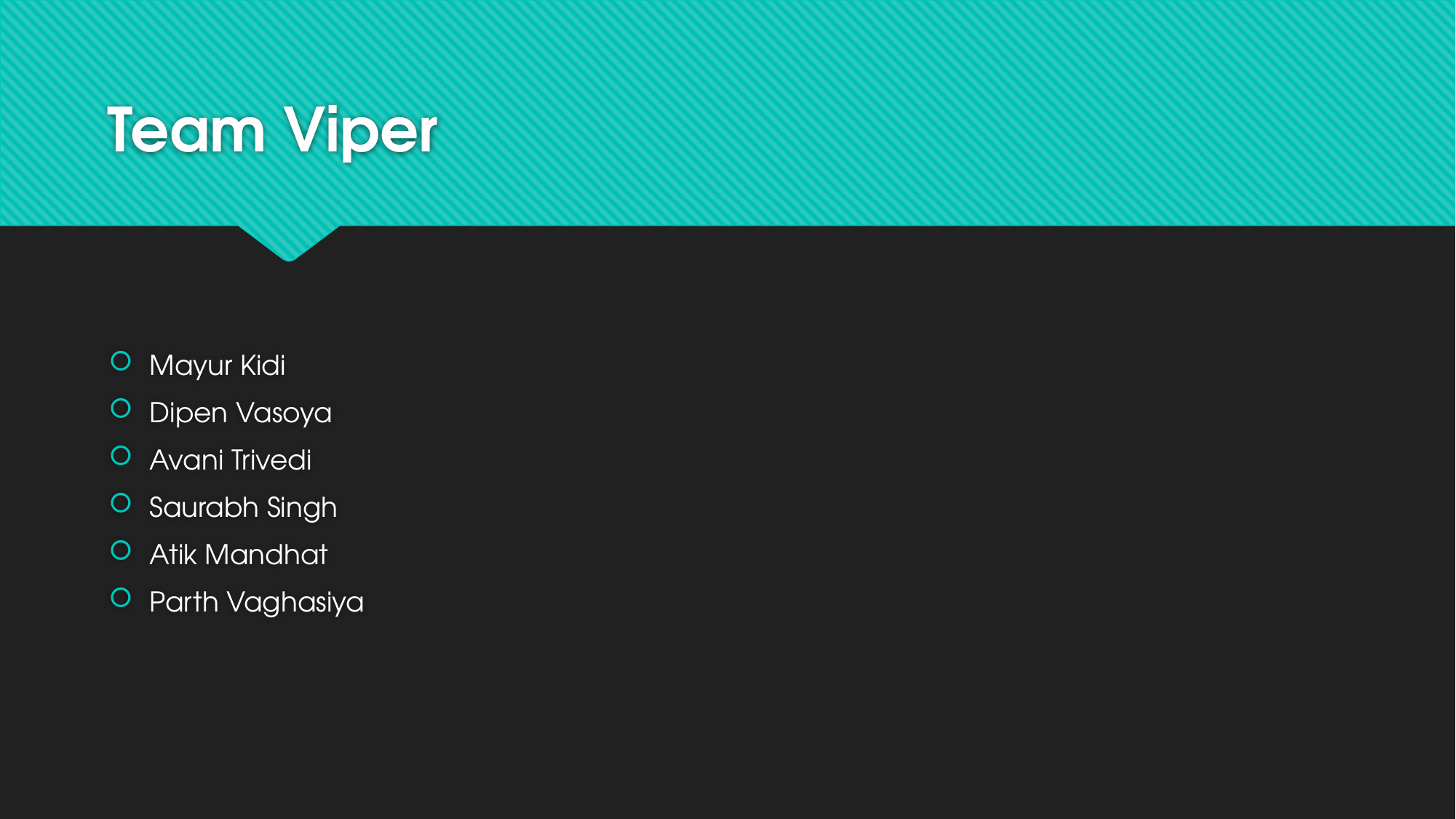

# Team Viper
Mayur Kidi
Dipen Vasoya
Avani Trivedi
Saurabh Singh
Atik Mandhat
Parth Vaghasiya